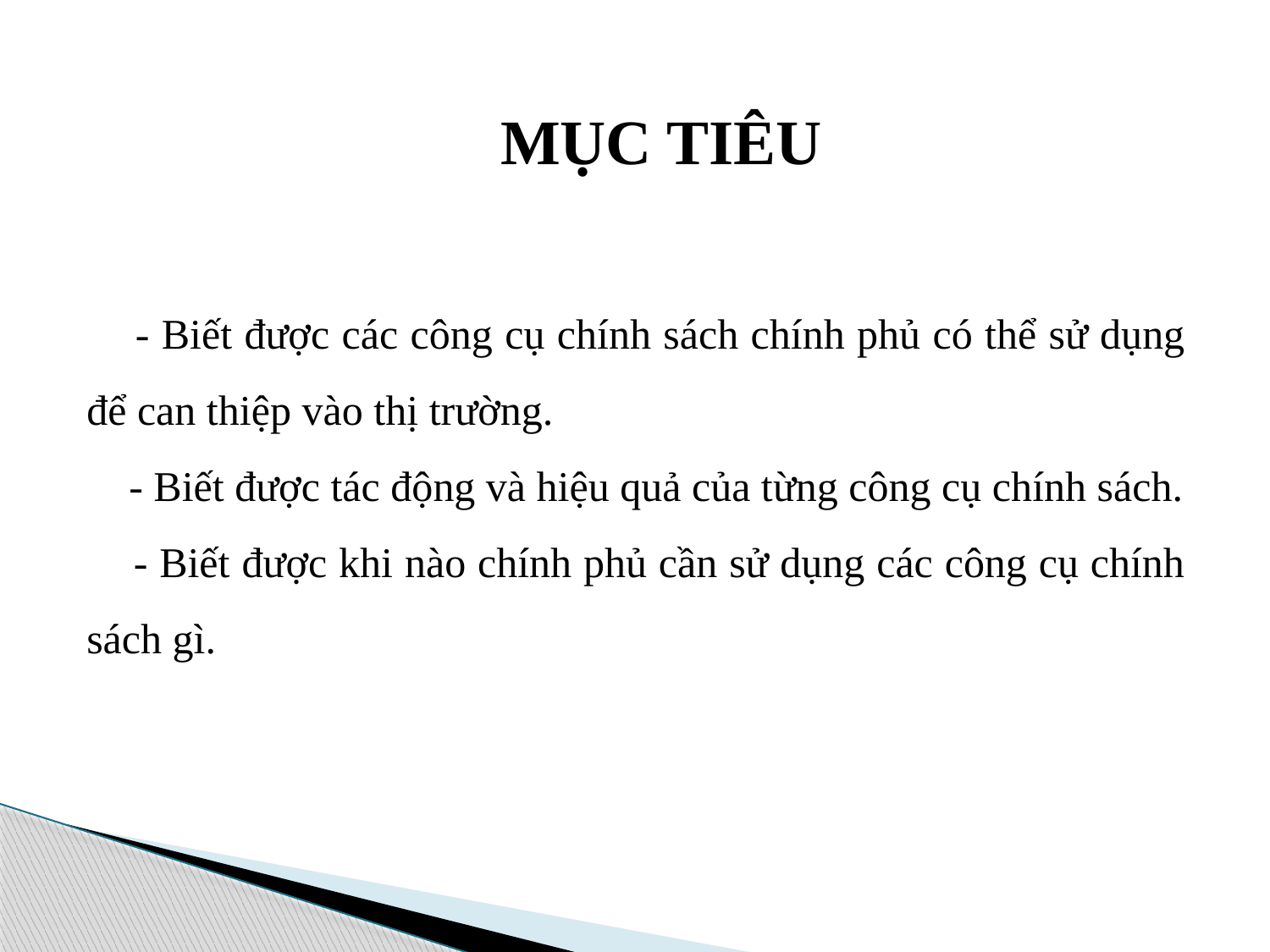

MỤC TIÊU
    - Biết được các công cụ chính sách chính phủ có thể sử dụng để can thiệp vào thị trường.
    - Biết được tác động và hiệu quả của từng công cụ chính sách.
    - Biết được khi nào chính phủ cần sử dụng các công cụ chính sách gì.